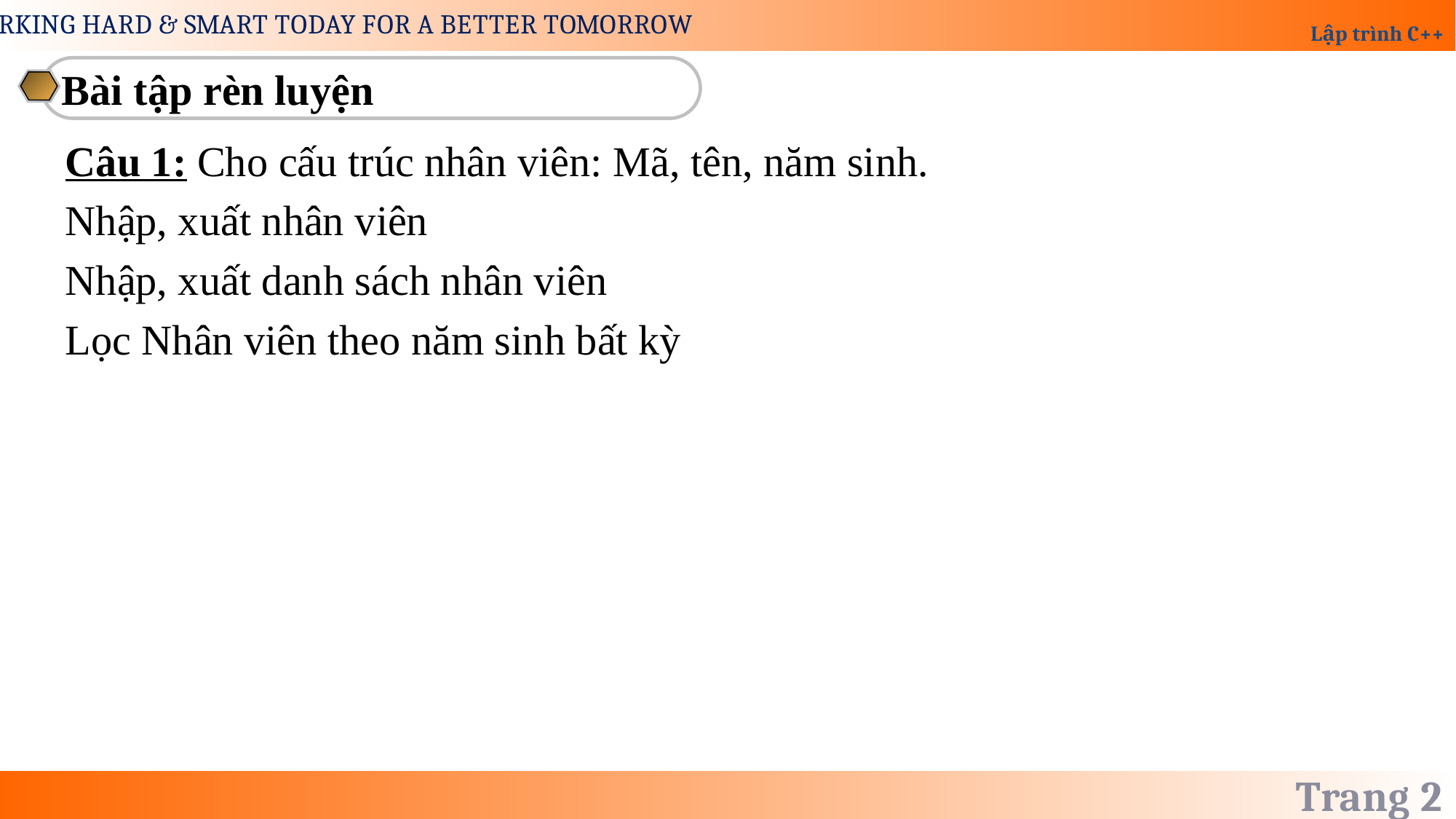

Bài tập rèn luyện

Câu 1: Cho cấu trúc nhân viên: Mã, tên, năm sinh.
Nhập, xuất nhân viên
Nhập, xuất danh sách nhân viên
Lọc Nhân viên theo năm sinh bất kỳ

Trang 2